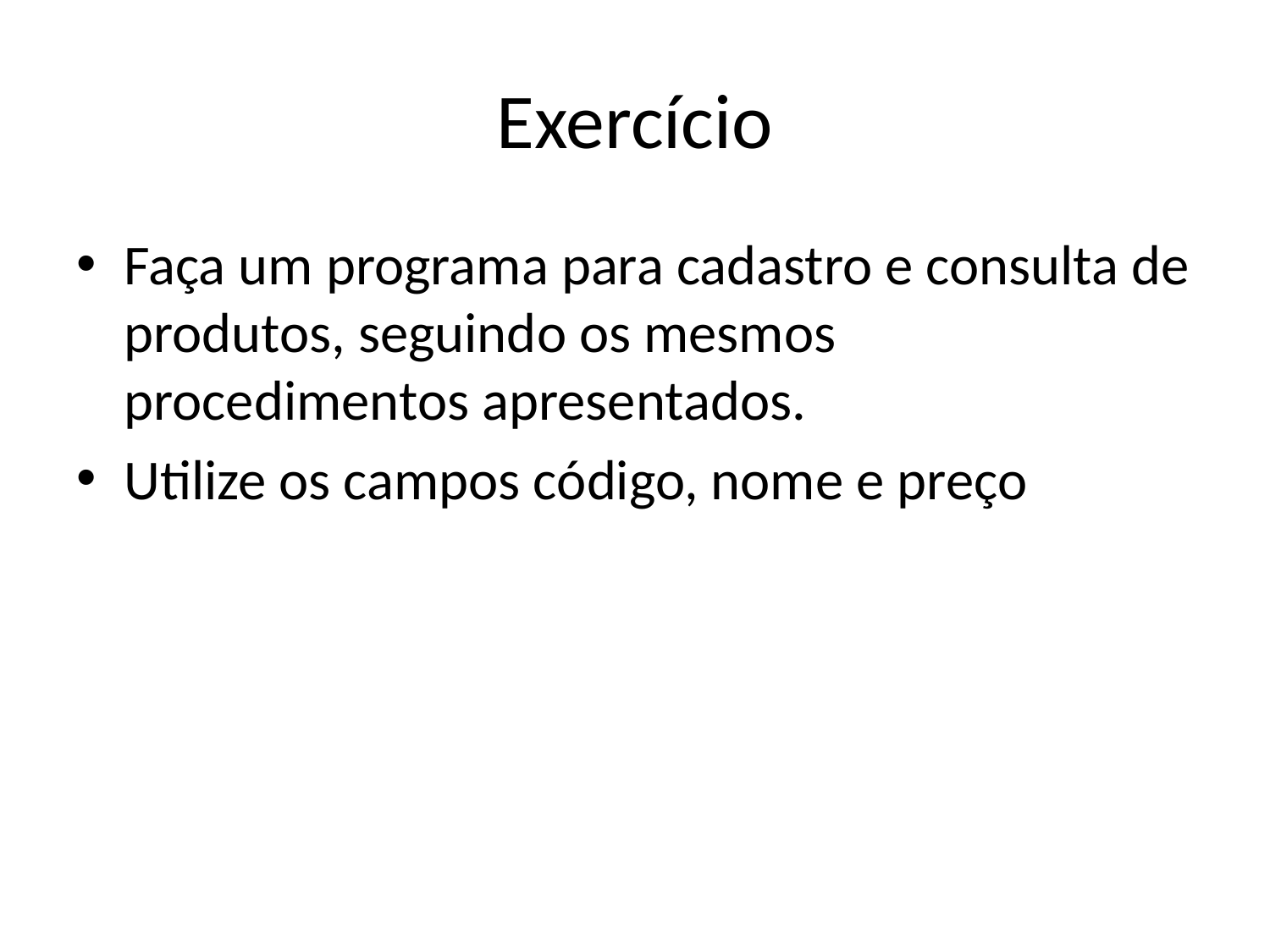

# Exercício
Faça um programa para cadastro e consulta de produtos, seguindo os mesmos procedimentos apresentados.
Utilize os campos código, nome e preço